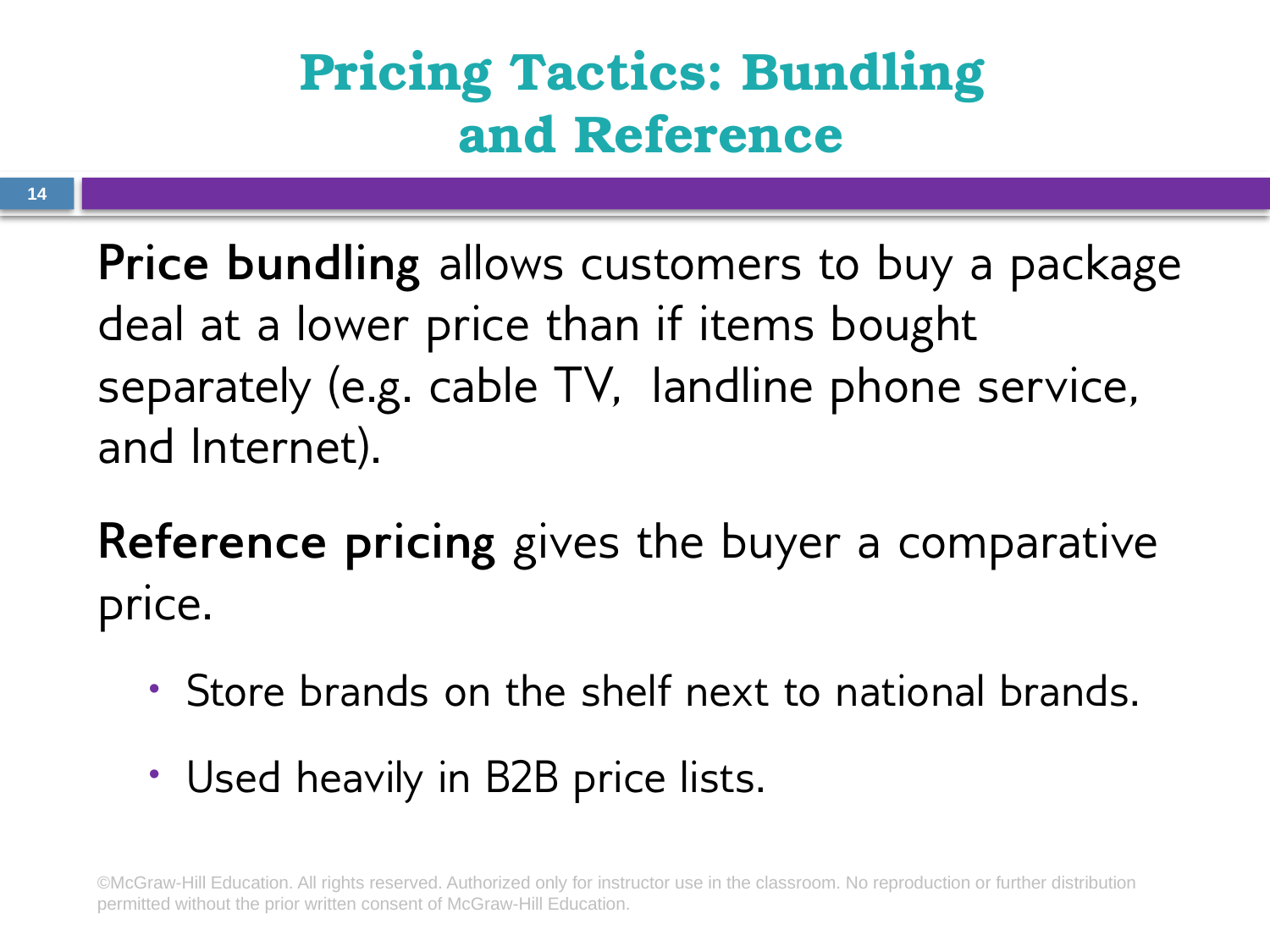

# Pricing Tactics: Bundling and Reference
14
Price bundling allows customers to buy a package deal at a lower price than if items bought separately (e.g. cable TV,  landline phone service, and Internet).
Reference pricing gives the buyer a comparative price.
Store brands on the shelf next to national brands.
Used heavily in B2B price lists.

©McGraw-Hill Education. All rights reserved. Authorized only for instructor use in the classroom. No reproduction or further distribution permitted without the prior written consent of McGraw-Hill Education.